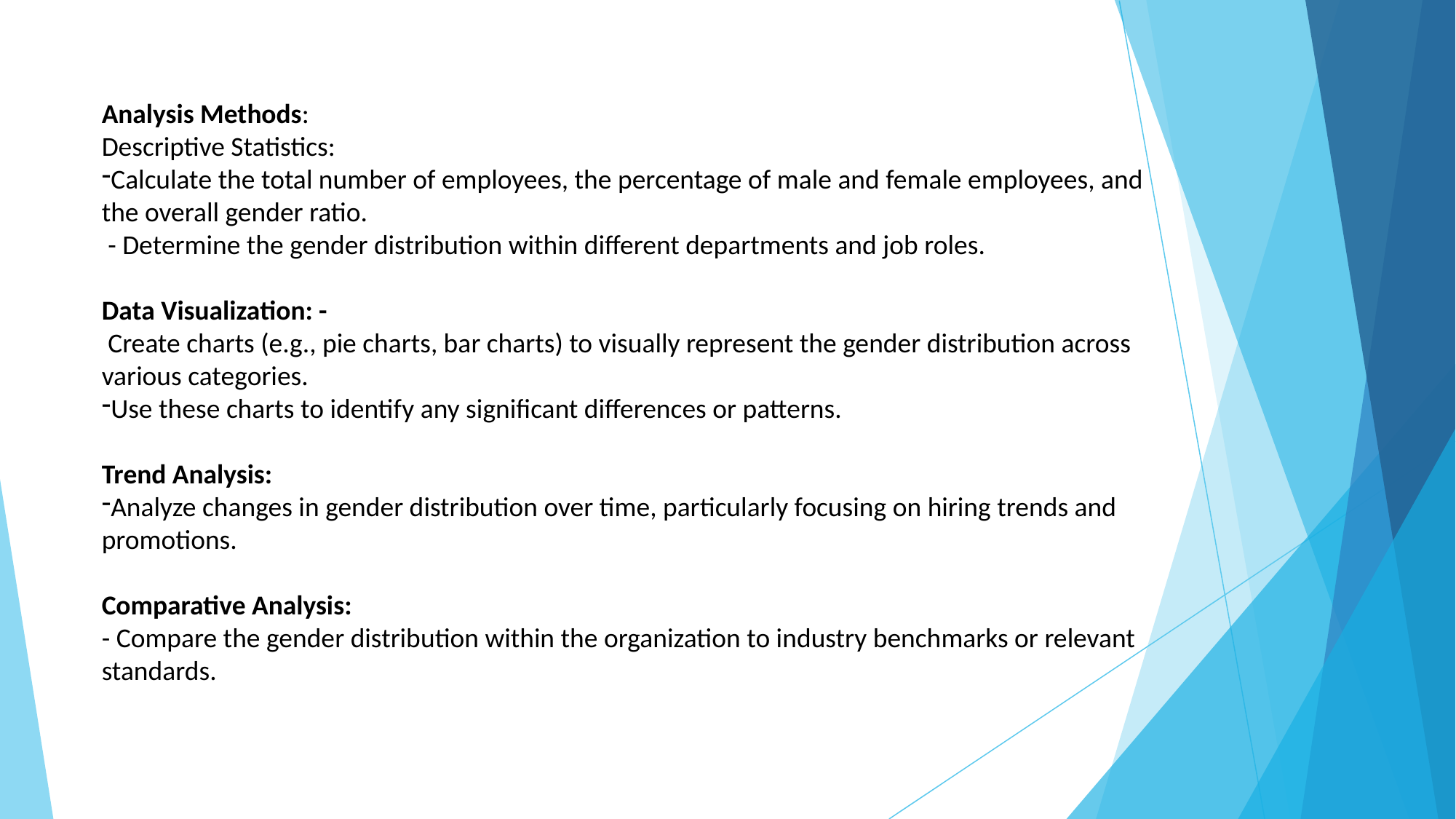

Analysis Methods:
Descriptive Statistics:
Calculate the total number of employees, the percentage of male and female employees, and the overall gender ratio.
 - Determine the gender distribution within different departments and job roles.

Data Visualization: -
 Create charts (e.g., pie charts, bar charts) to visually represent the gender distribution across various categories.
Use these charts to identify any significant differences or patterns.

Trend Analysis:
Analyze changes in gender distribution over time, particularly focusing on hiring trends and promotions.

Comparative Analysis:
- Compare the gender distribution within the organization to industry benchmarks or relevant standards.